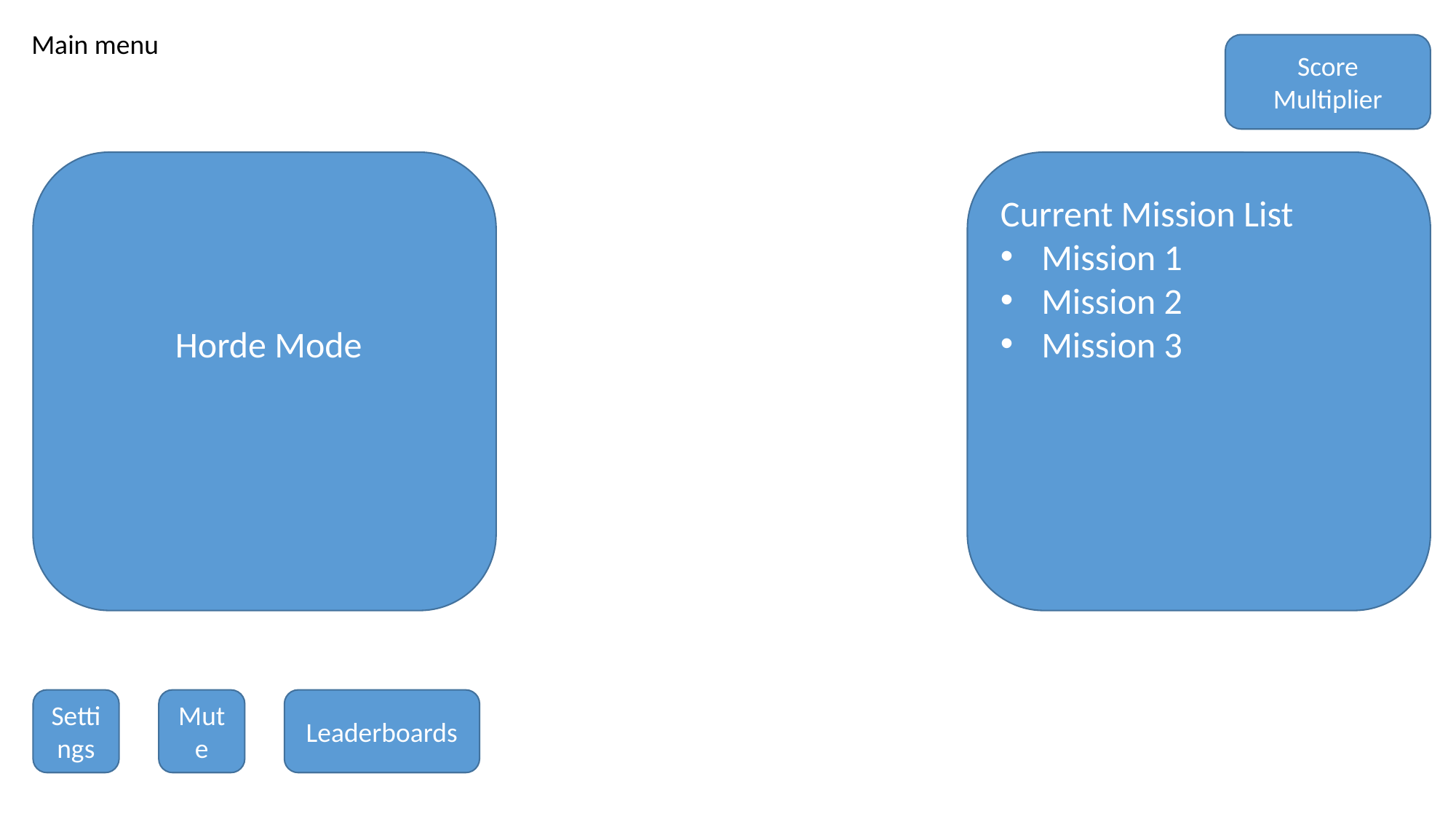

Main menu
Score Multiplier

	Horde Mode

Current Mission List
Mission 1
Mission 2
Mission 3

Settings
Mute
Leaderboards